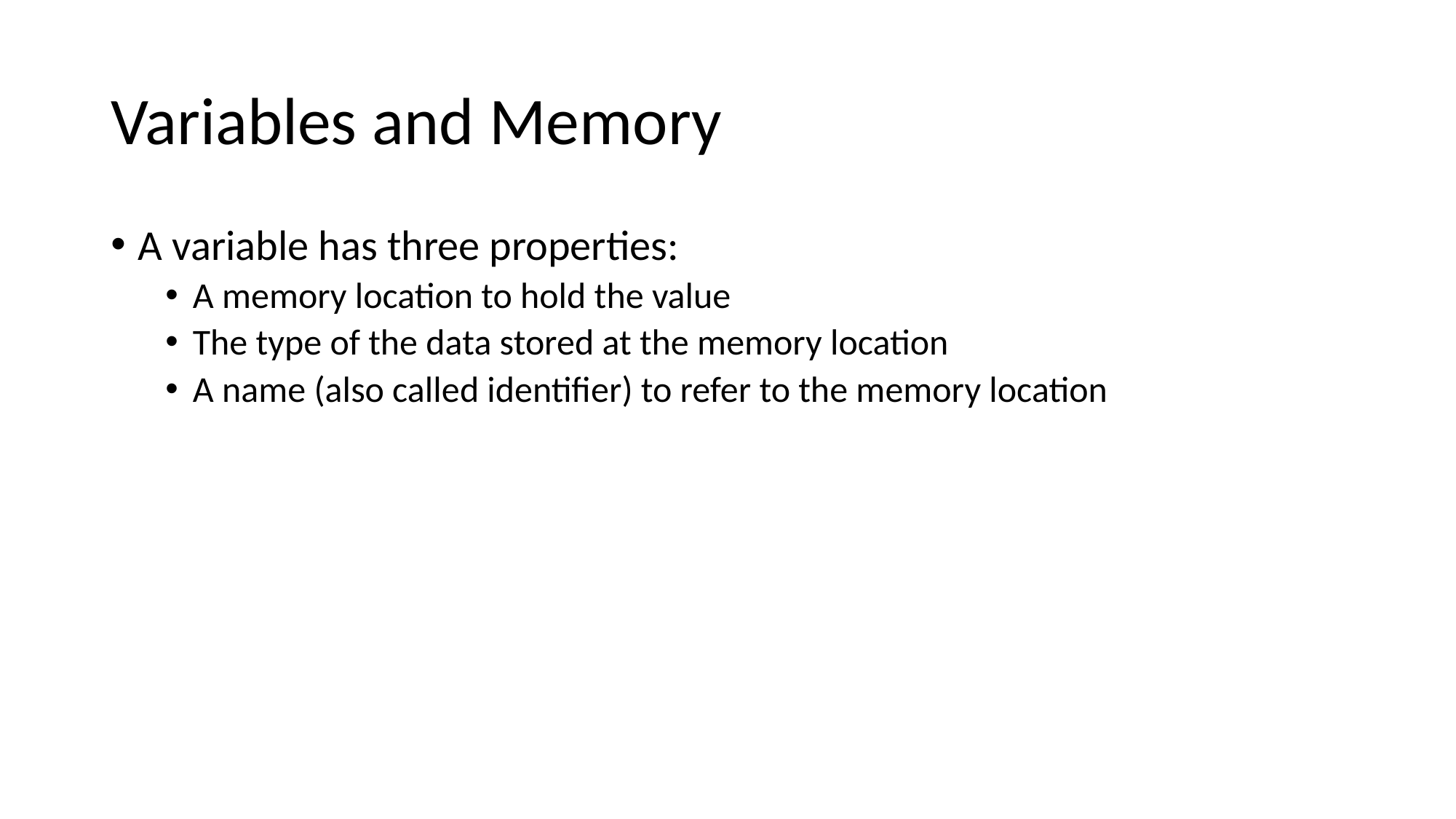

# Variables and Memory
A variable has three properties:
A memory location to hold the value
The type of the data stored at the memory location
A name (also called identifier) to refer to the memory location